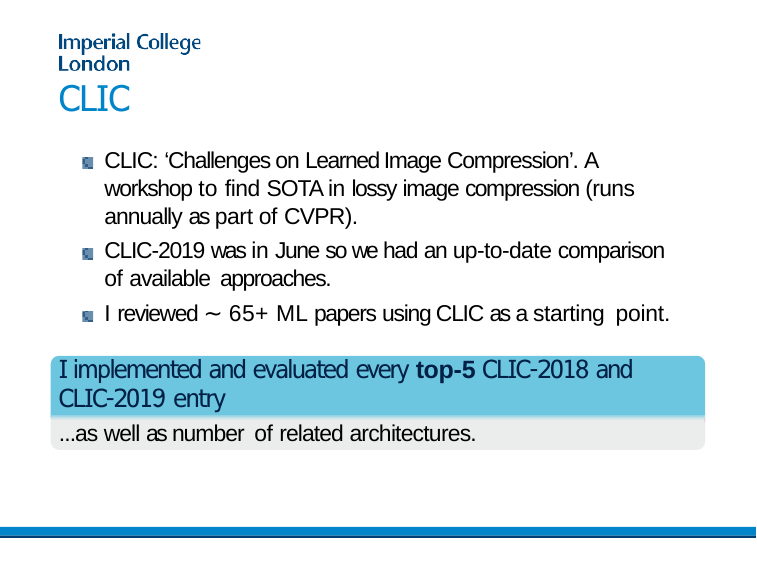

# CLIC
CLIC: ‘Challenges on Learned Image Compression’. A  workshop to find SOTA in lossy image compression (runs  annually as part of CVPR).
CLIC-2019 was in June so we had an up-to-date comparison  of available approaches.
I reviewed ∼ 65+ ML papers using CLIC as a starting point.
I implemented and evaluated every top-5 CLIC-2018 and  CLIC-2019 entry
...as well as number of related architectures.